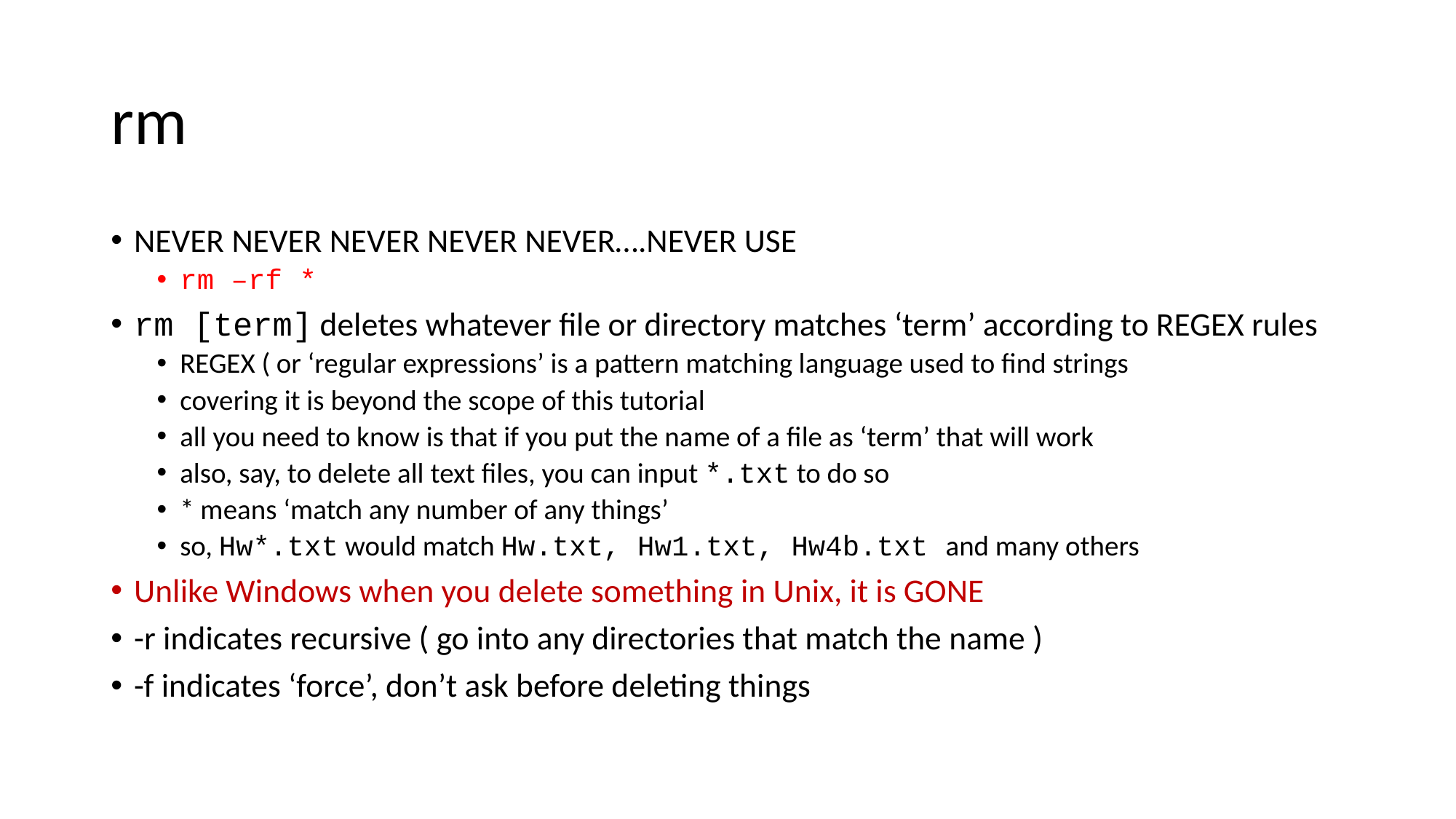

# rm
NEVER NEVER NEVER NEVER NEVER….NEVER USE
rm –rf *
rm [term] deletes whatever file or directory matches ‘term’ according to REGEX rules
REGEX ( or ‘regular expressions’ is a pattern matching language used to find strings
covering it is beyond the scope of this tutorial
all you need to know is that if you put the name of a file as ‘term’ that will work
also, say, to delete all text files, you can input *.txt to do so
* means ‘match any number of any things’
so, Hw*.txt would match Hw.txt, Hw1.txt, Hw4b.txt and many others
Unlike Windows when you delete something in Unix, it is GONE
-r indicates recursive ( go into any directories that match the name )
-f indicates ‘force’, don’t ask before deleting things